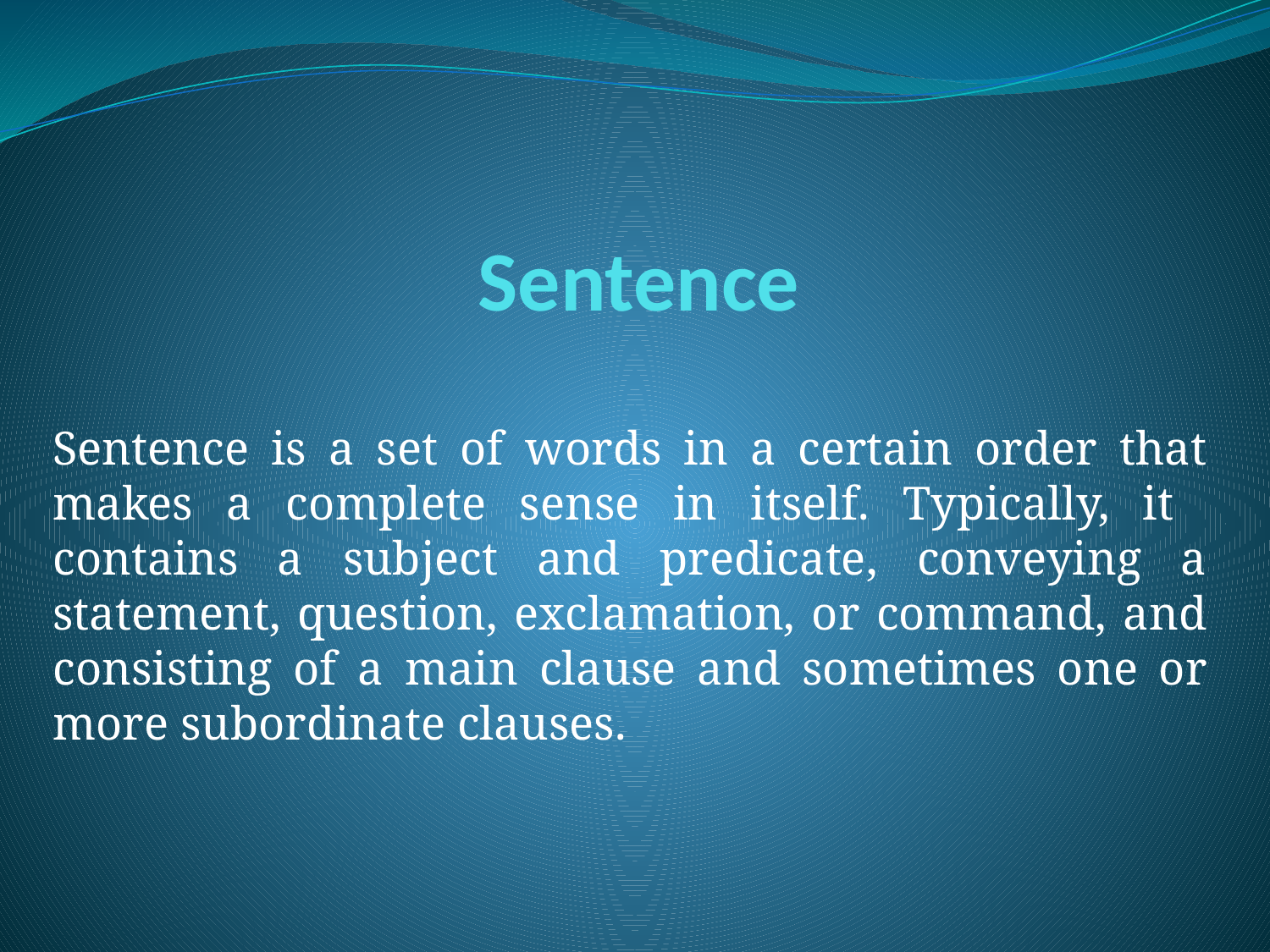

# Sentence
Sentence is a set of words in a certain order that makes a complete sense in itself. Typically, it  contains a subject and predicate, conveying a statement, question, exclamation, or command, and consisting of a main clause and sometimes one or more subordinate clauses.